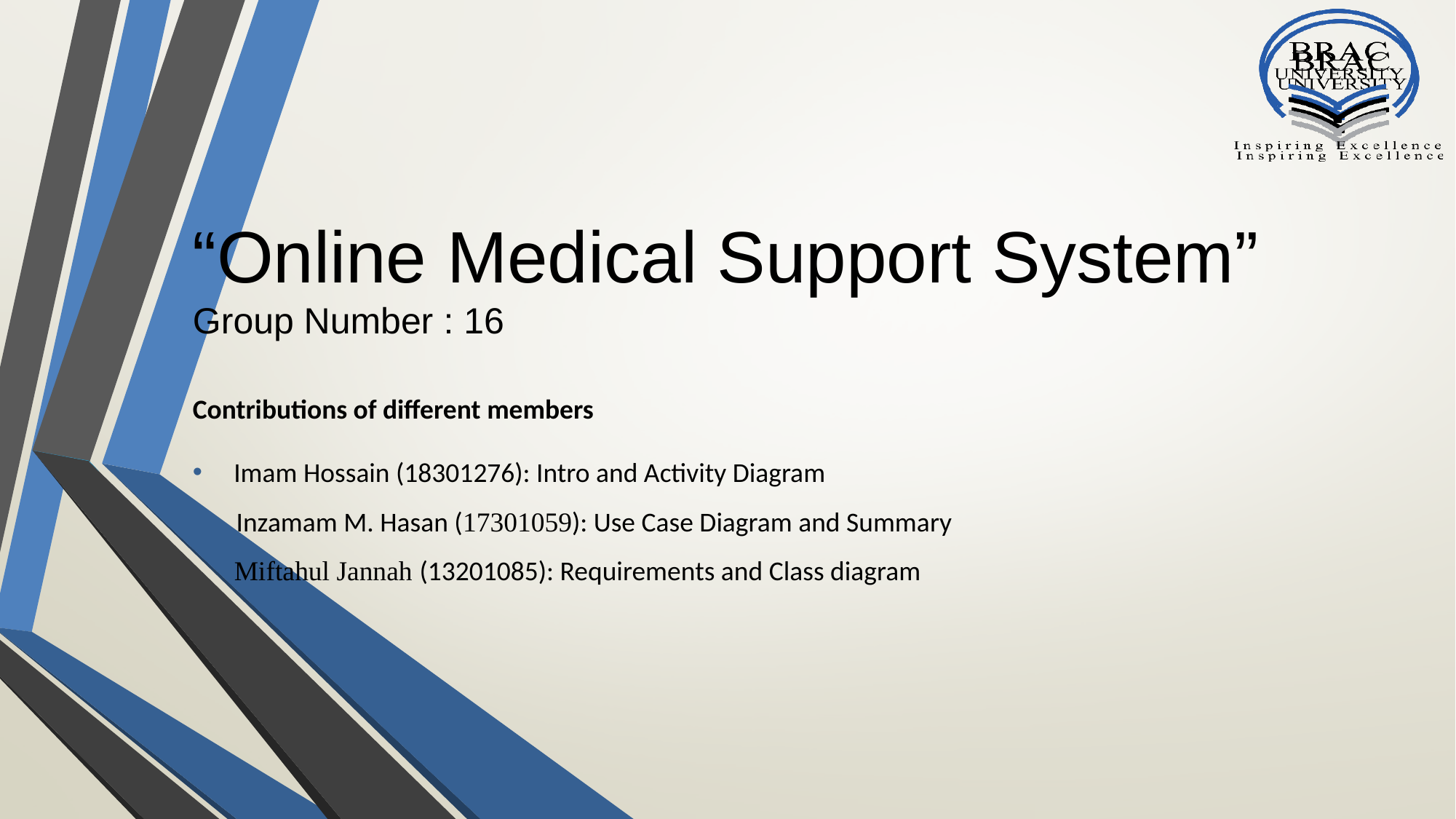

“Online Medical Support System”
Group Number : 16
Contributions of different members
Imam Hossain (18301276): Intro and Activity Diagram
       Inzamam M. Hasan (17301059): Use Case Diagram and Summary
      Miftahul Jannah (13201085): Requirements and Class diagram